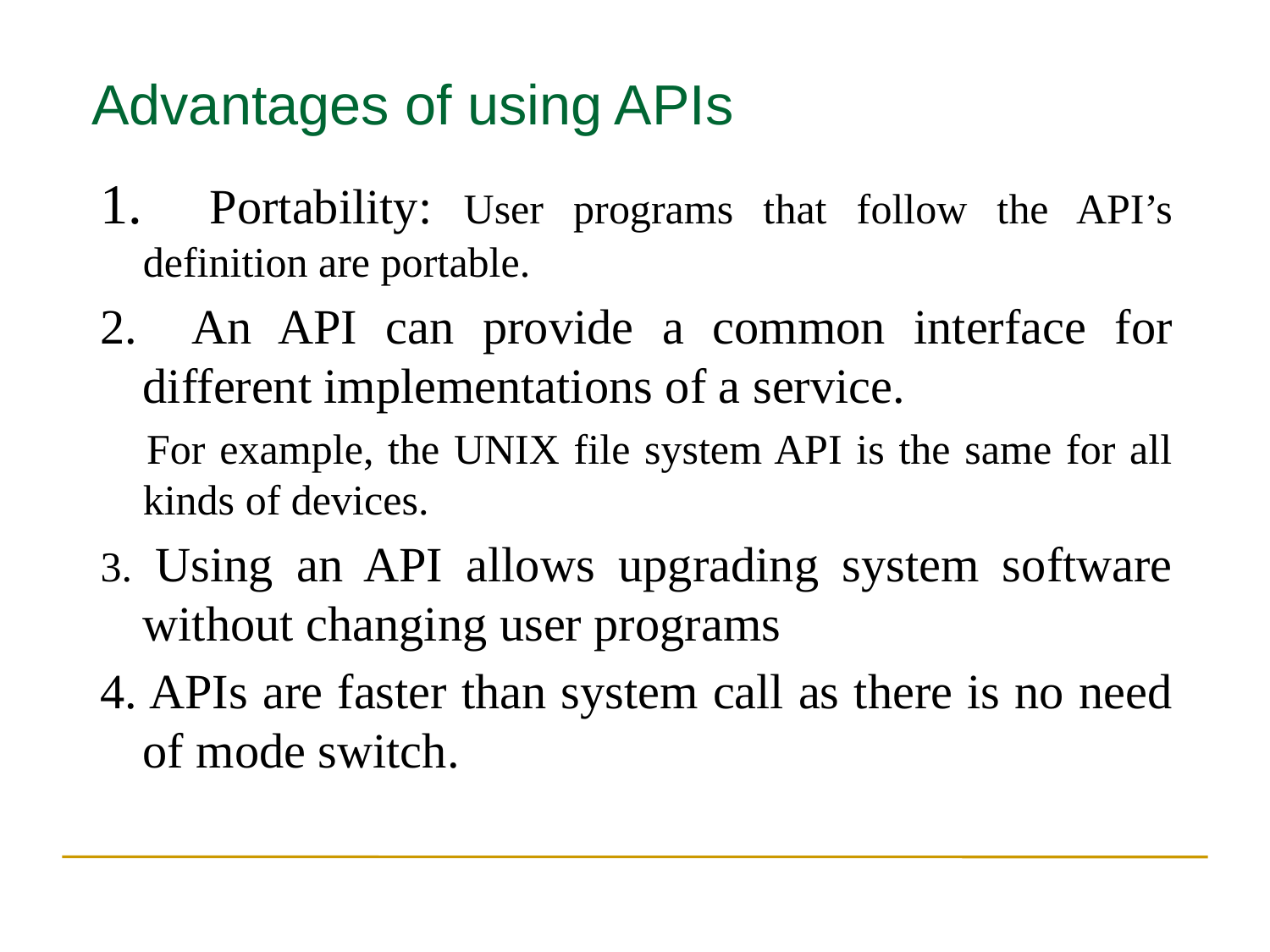

Advantages of using APIs
1.  Portability: User programs that follow the API’s definition are portable.
2.  An API can provide a common interface for different implementations of a service.
 	For example, the UNIX file system API is the same for all kinds of devices.
3. Using an API allows upgrading system software without changing user programs
4. APIs are faster than system call as there is no need of mode switch.
43